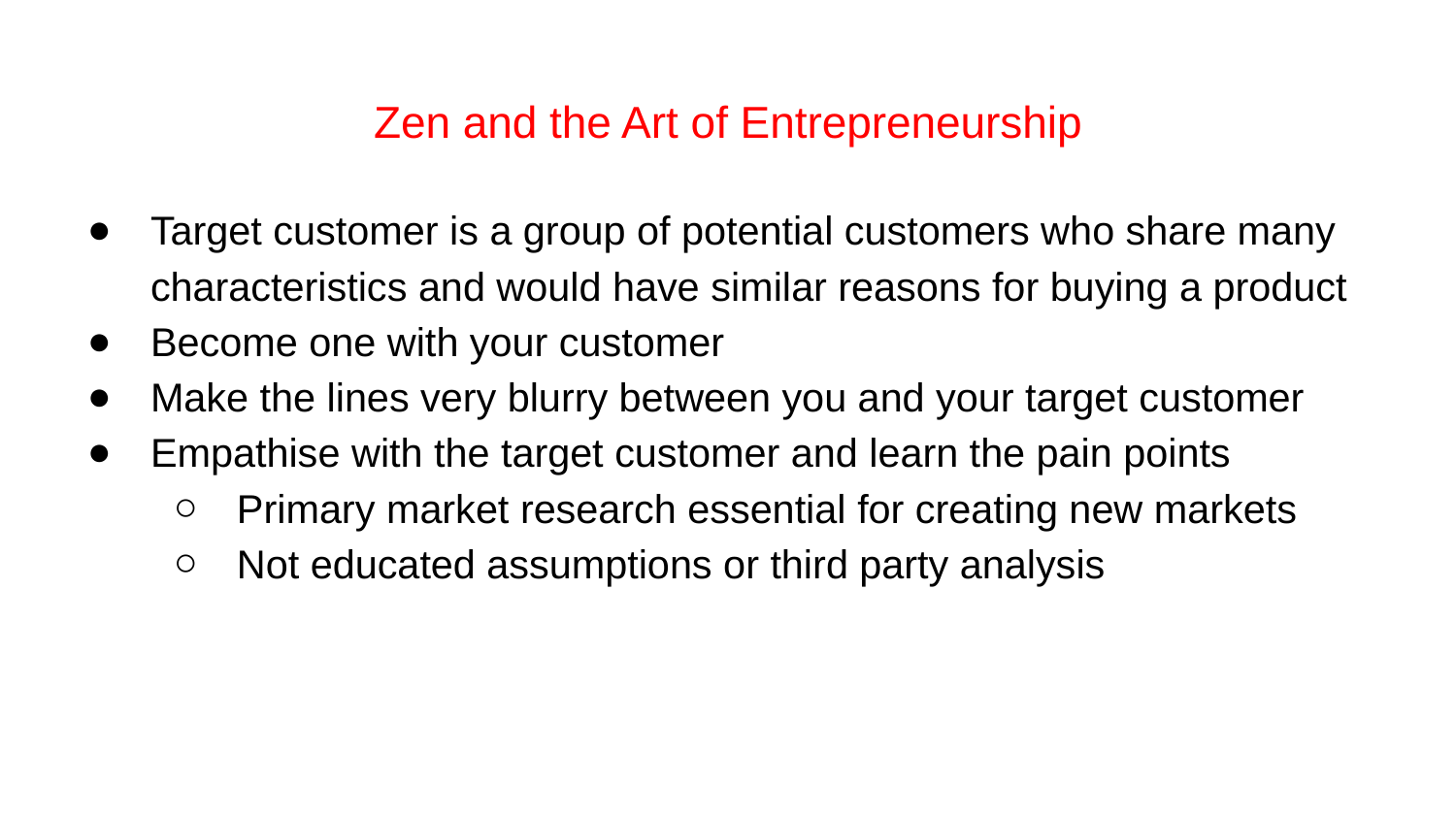

# Zen and the Art of Entrepreneurship

Target customer is a group of potential customers who share many characteristics and would have similar reasons for buying a product
Become one with your customer
Make the lines very blurry between you and your target customer
Empathise with the target customer and learn the pain points
Primary market research essential for creating new markets
Not educated assumptions or third party analysis